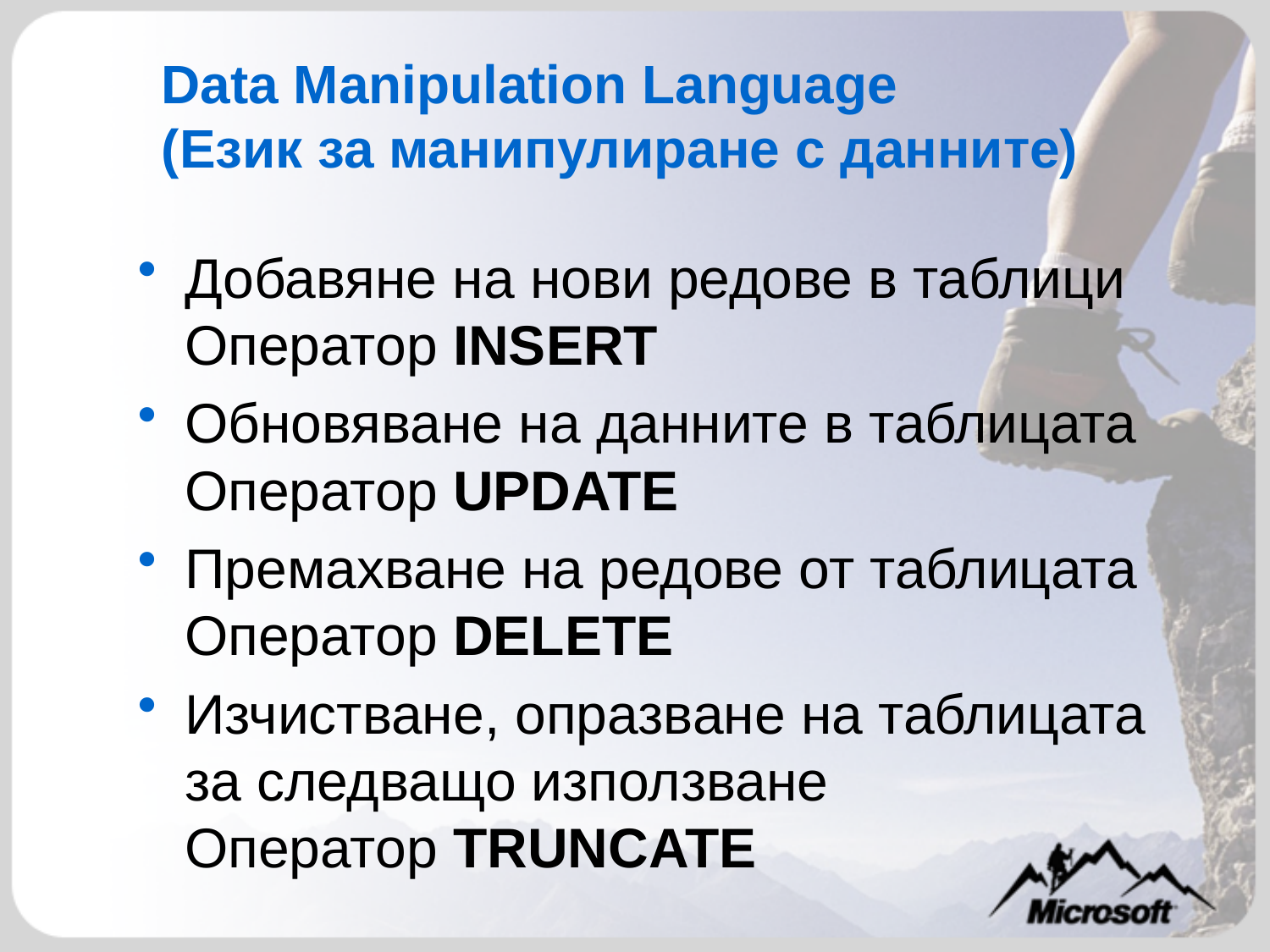

# Data Manipulation Language (Език за манипулиране с данните)
Добавяне на нови редове в таблици
Оператор INSERT
Обновяване на данните в таблицата
Оператор UPDATE
Премахване на редове от таблицата
Оператор DELETE
Изчистване, опразване на таблицата за следващо използване
Оператор TRUNCATE